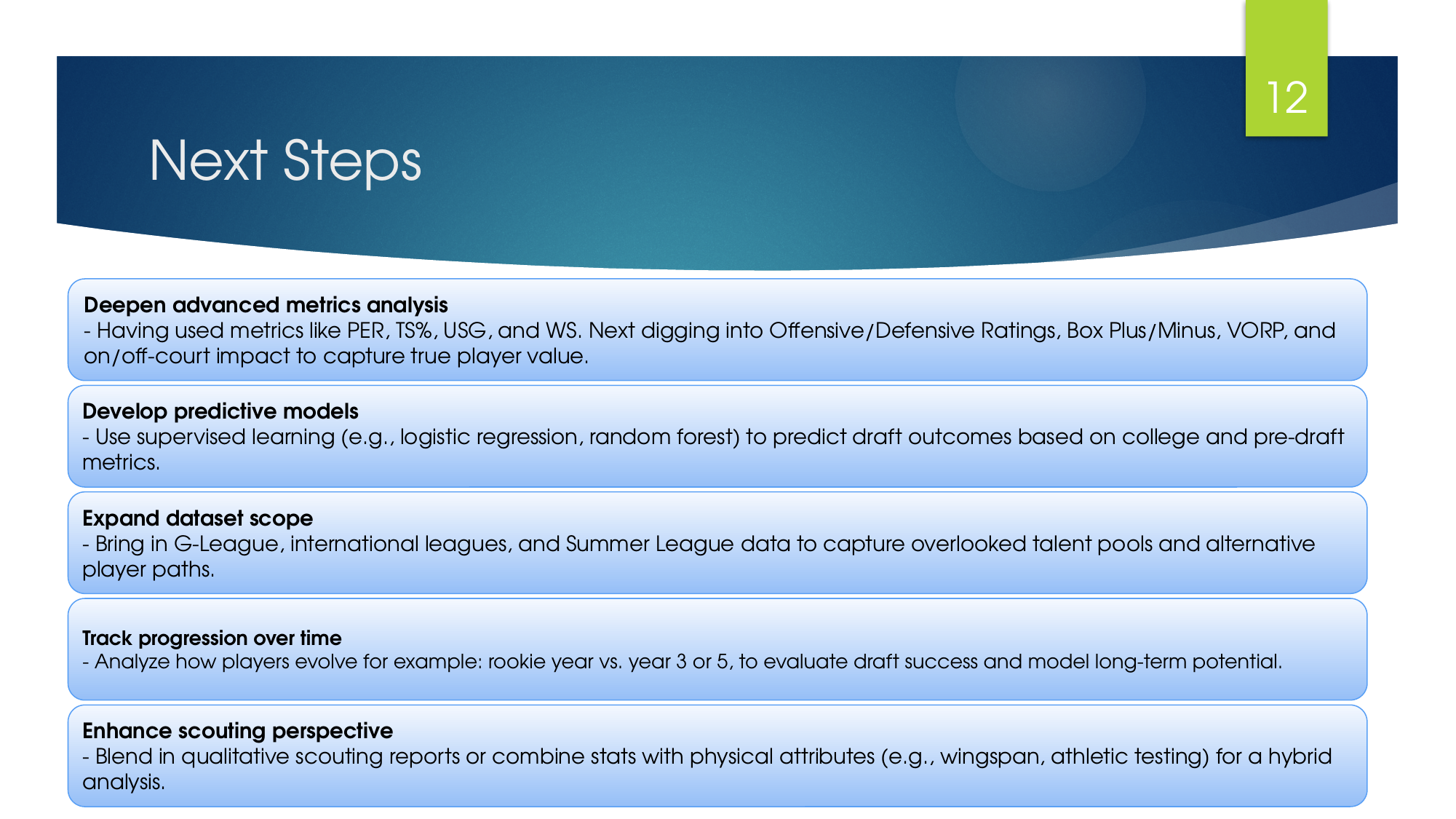

12
# Next Steps
Deepen advanced metrics analysis
- Having used metrics like PER, TS%, USG, and WS. Next digging into Offensive/Defensive Ratings, Box Plus/Minus, VORP, and on/off-court impact to capture true player value.
Develop predictive models
- Use supervised learning (e.g., logistic regression, random forest) to predict draft outcomes based on college and pre-draft metrics.
Expand dataset scope
- Bring in G-League, international leagues, and Summer League data to capture overlooked talent pools and alternative player paths.
Track progression over time
- Analyze how players evolve for example: rookie year vs. year 3 or 5, to evaluate draft success and model long-term potential.
Enhance scouting perspective
- Blend in qualitative scouting reports or combine stats with physical attributes (e.g., wingspan, athletic testing) for a hybrid analysis.